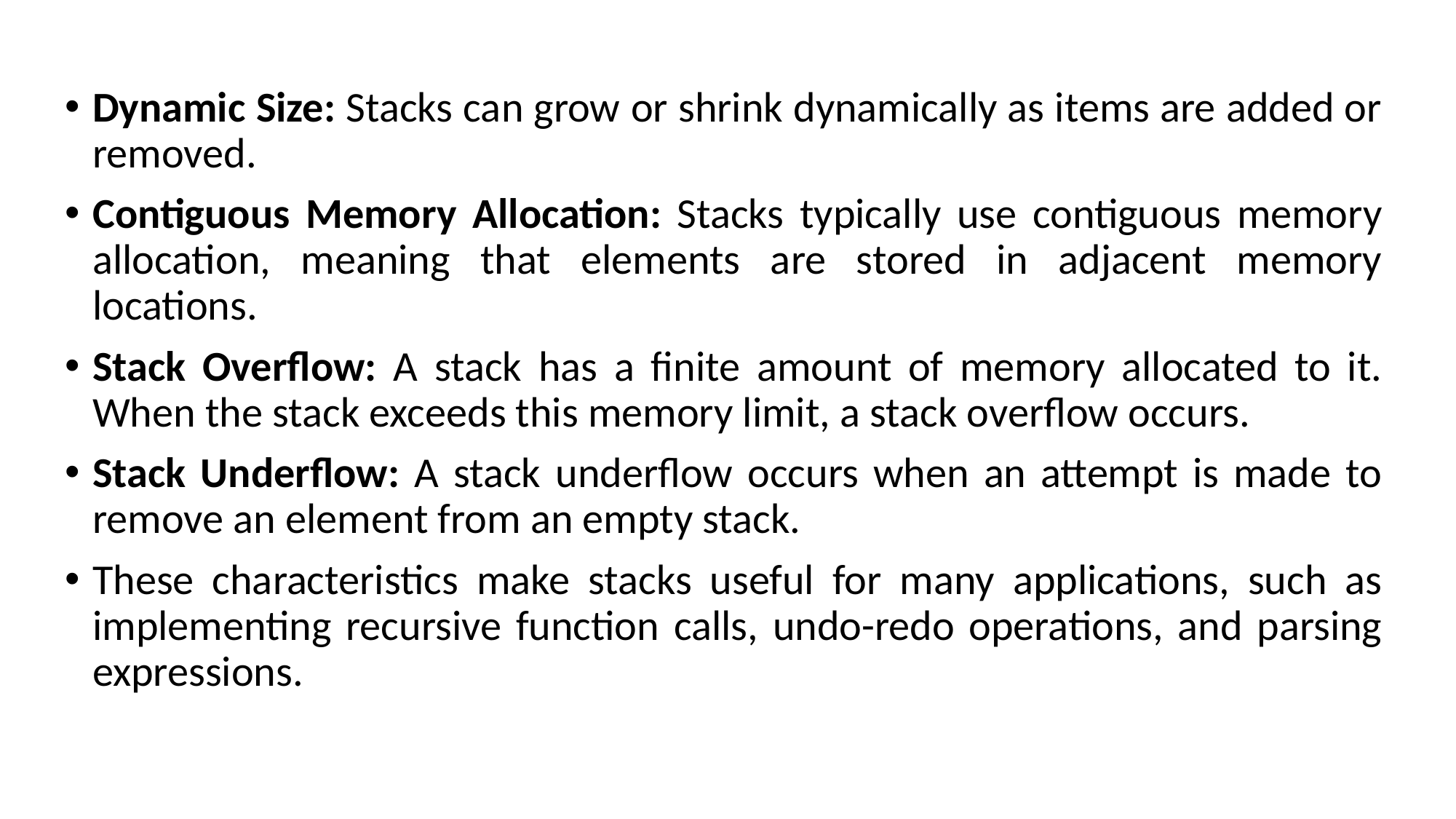

Dynamic Size: Stacks can grow or shrink dynamically as items are added or removed.
Contiguous Memory Allocation: Stacks typically use contiguous memory allocation, meaning that elements are stored in adjacent memory locations.
Stack Overflow: A stack has a finite amount of memory allocated to it. When the stack exceeds this memory limit, a stack overflow occurs.
Stack Underflow: A stack underflow occurs when an attempt is made to remove an element from an empty stack.
These characteristics make stacks useful for many applications, such as implementing recursive function calls, undo-redo operations, and parsing expressions.